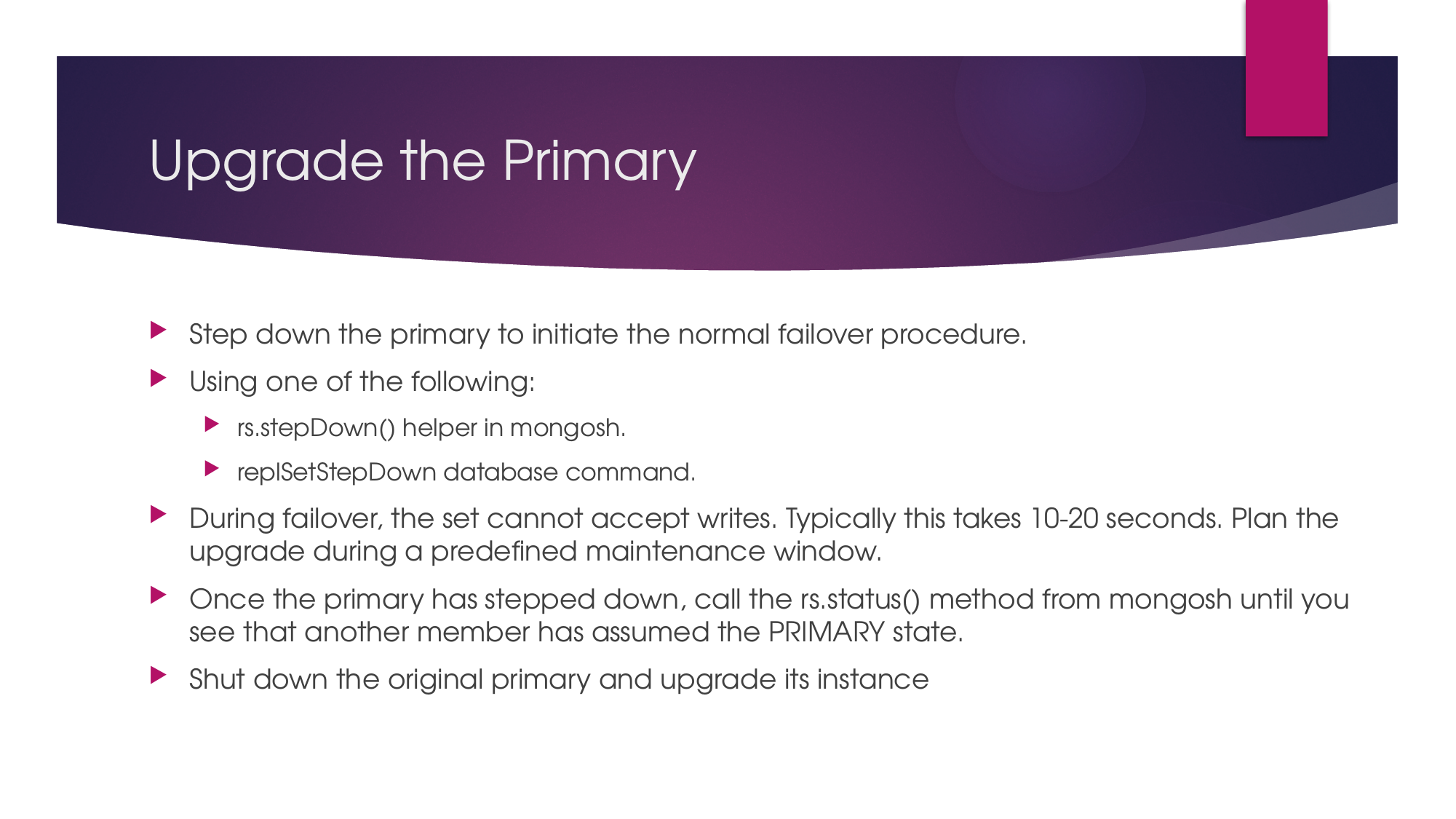

# Upgrade the Primary
Step down the primary to initiate the normal failover procedure.
Using one of the following:
rs.stepDown() helper in mongosh.
replSetStepDown database command.
During failover, the set cannot accept writes. Typically this takes 10-20 seconds. Plan the upgrade during a predefined maintenance window.
Once the primary has stepped down, call the rs.status() method from mongosh until you see that another member has assumed the PRIMARY state.
Shut down the original primary and upgrade its instance